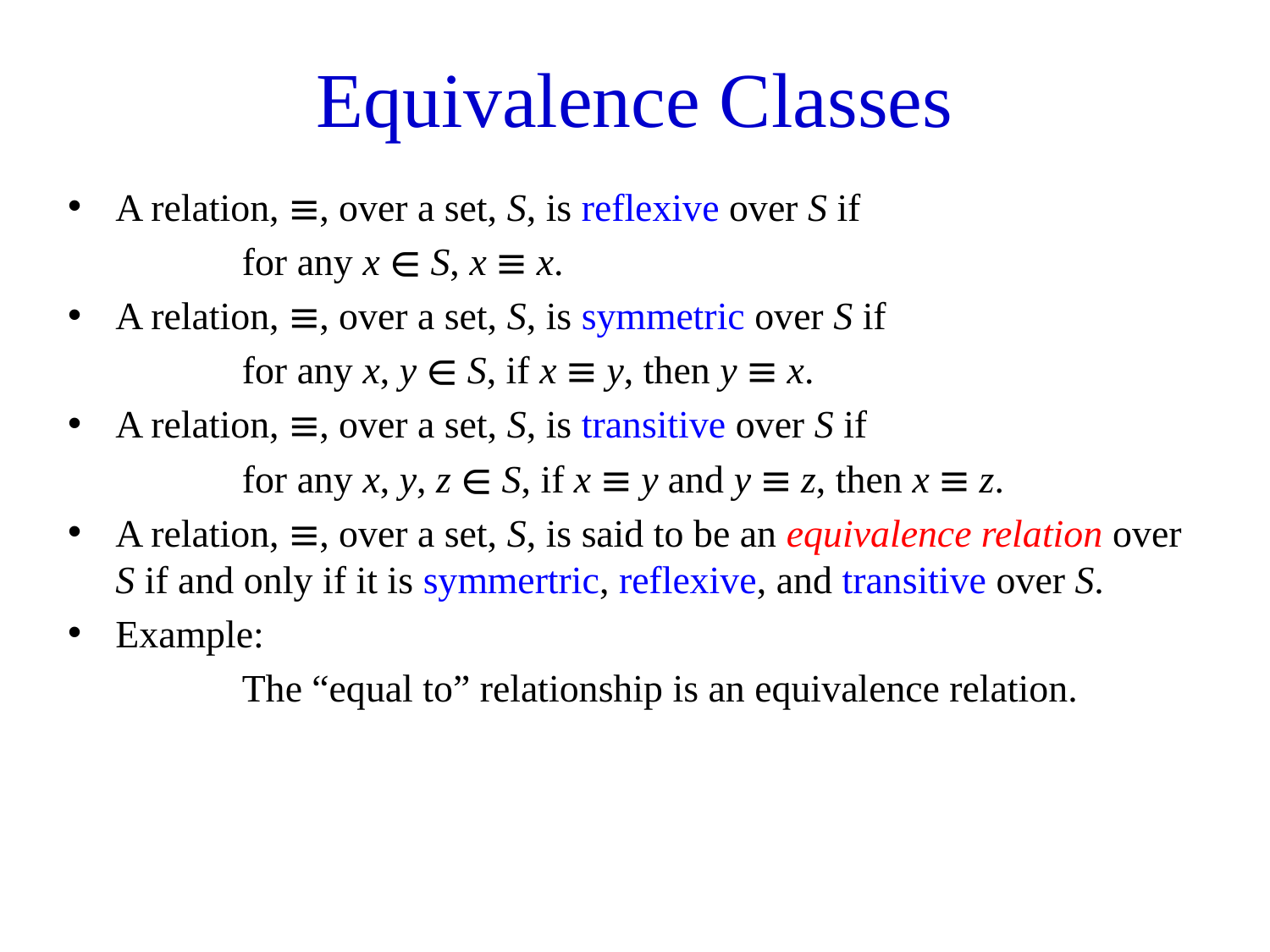

# Equivalence Classes
A relation, ≡, over a set, S, is reflexive over S if
for any x ∈ S, x ≡ x.
A relation, ≡, over a set, S, is symmetric over S if
for any x, y ∈ S, if x ≡ y, then y ≡ x.
A relation, ≡, over a set, S, is transitive over S if
for any x, y, z ∈ S, if x ≡ y and y ≡ z, then x ≡ z.
A relation, ≡, over a set, S, is said to be an equivalence relation over S if and only if it is symmertric, reflexive, and transitive over S.
Example:
The “equal to” relationship is an equivalence relation.